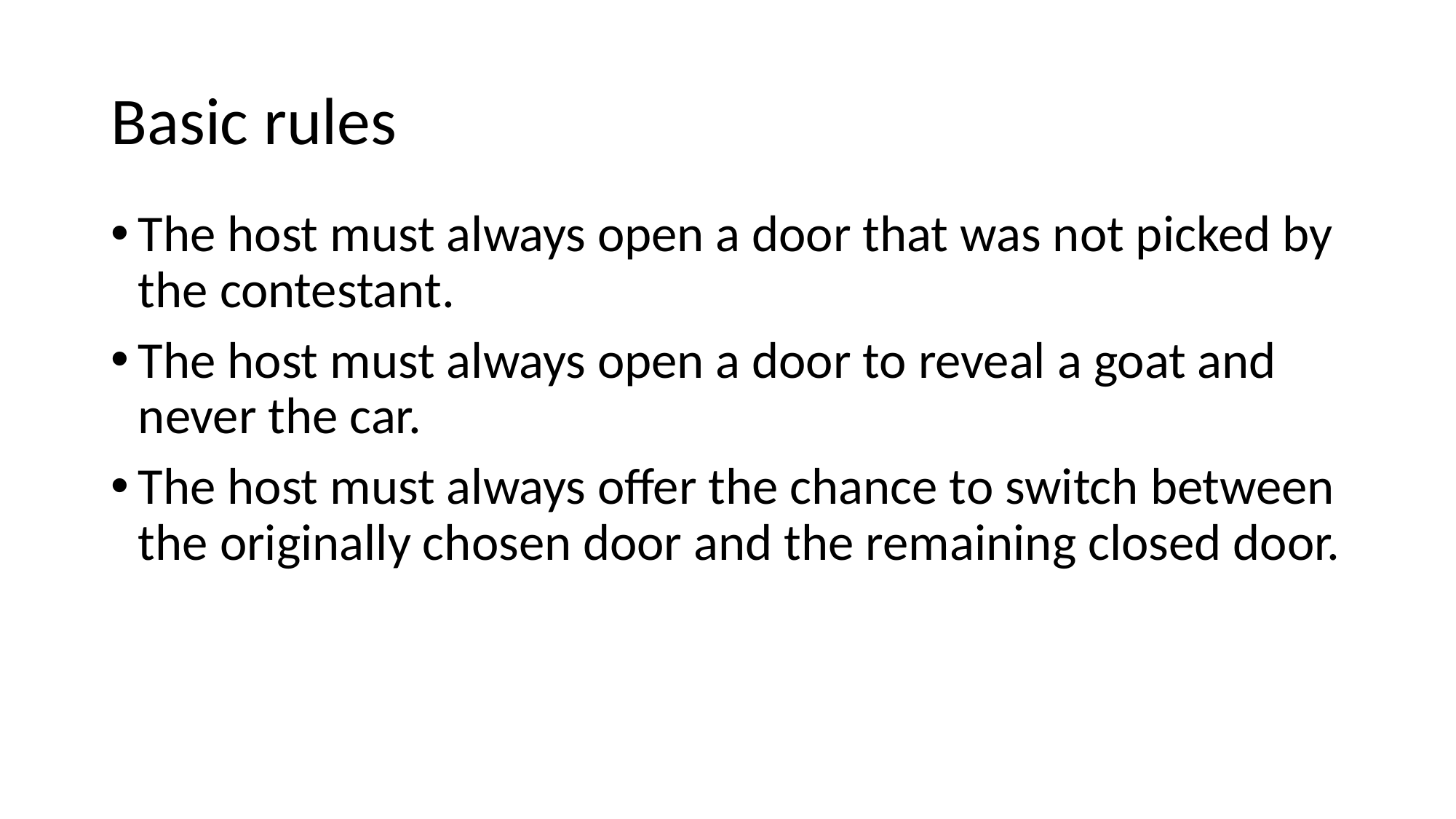

# Basic rules
The host must always open a door that was not picked by the contestant.
The host must always open a door to reveal a goat and never the car.
The host must always offer the chance to switch between the originally chosen door and the remaining closed door.